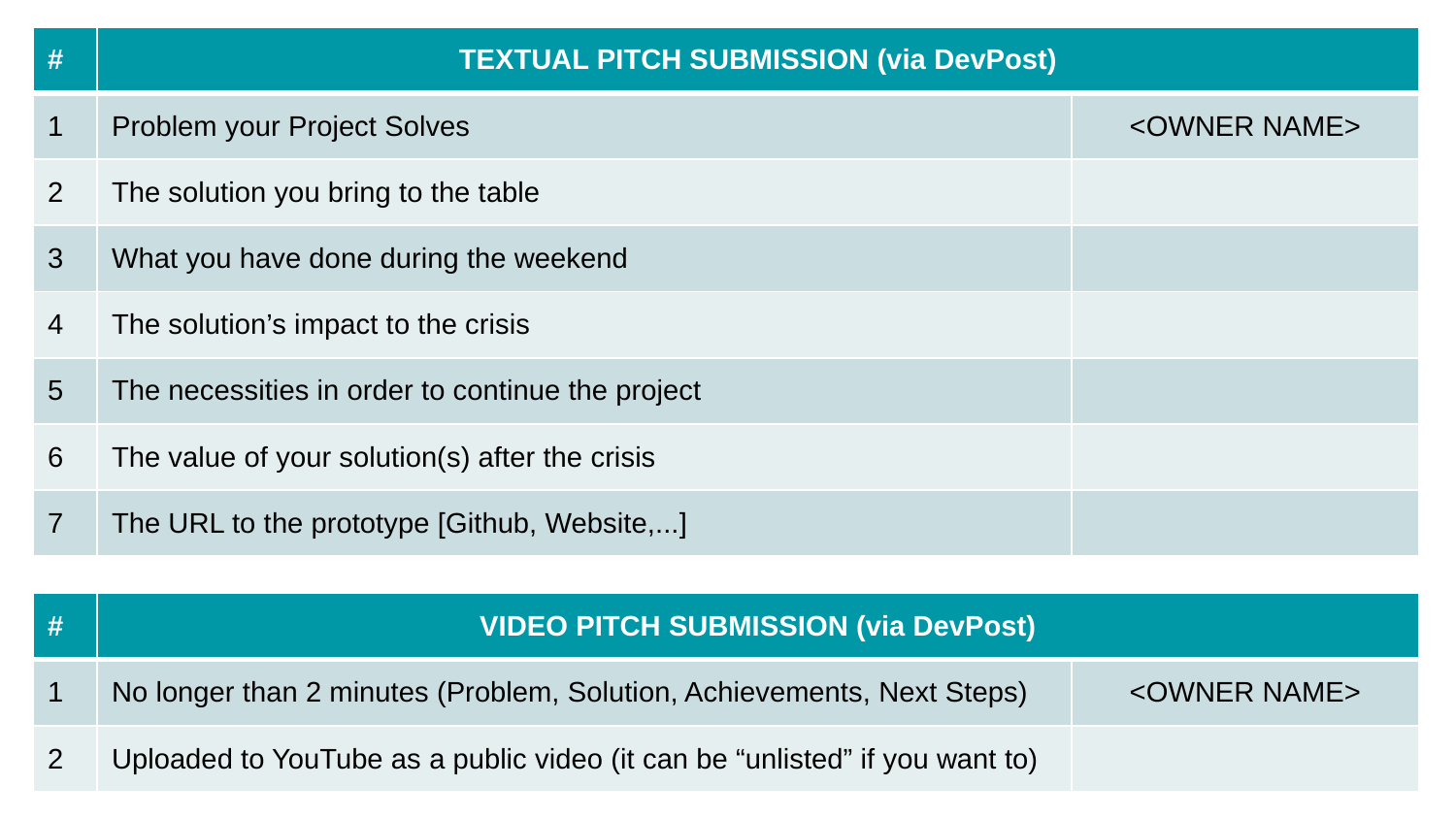

| # | TEXTUAL PITCH SUBMISSION (via DevPost) |  |
| --- | --- | --- |
| 1 | Problem your Project Solves | <OWNER NAME> |
| 2 | The solution you bring to the table |  |
| 3 | What you have done during the weekend |  |
| 4 | The solution’s impact to the crisis |  |
| 5 | The necessities in order to continue the project |  |
| 6 | The value of your solution(s) after the crisis |  |
| 7 | The URL to the prototype [Github, Website,...] |  |
| # | VIDEO PITCH SUBMISSION (via DevPost) |  |
| --- | --- | --- |
| 1 | No longer than 2 minutes (Problem, Solution, Achievements, Next Steps) | <OWNER NAME> |
| 2 | Uploaded to YouTube as a public video (it can be “unlisted” if you want to) |  |